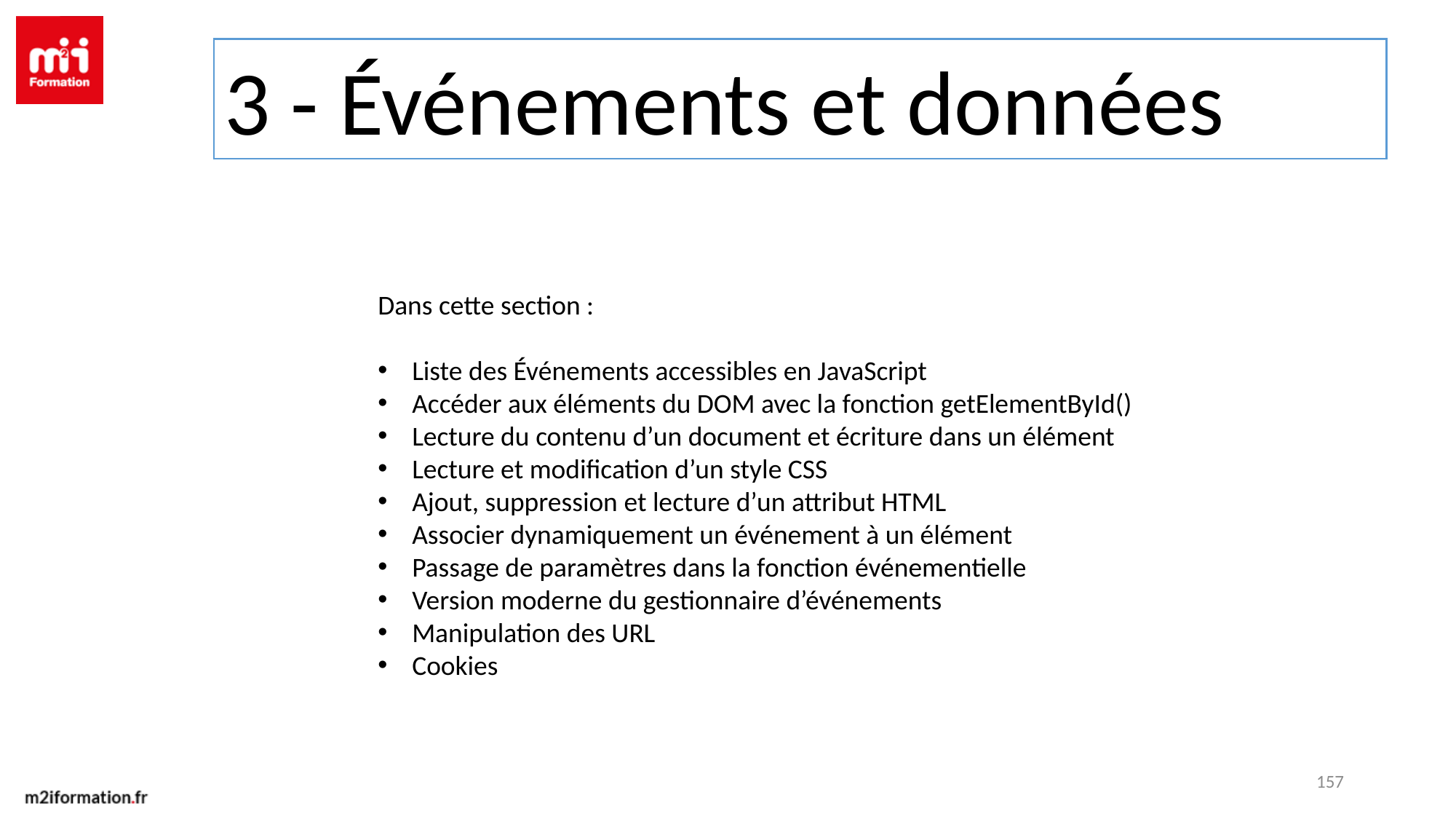

3 - Événements et données
Dans cette section :

Liste des Événements accessibles en JavaScript
Accéder aux éléments du DOM avec la fonction getElementById()
Lecture du contenu d’un document et écriture dans un élément
Lecture et modification d’un style CSS
Ajout, suppression et lecture d’un attribut HTML
Associer dynamiquement un événement à un élément
Passage de paramètres dans la fonction événementielle
Version moderne du gestionnaire d’événements
Manipulation des URL
Cookies

157